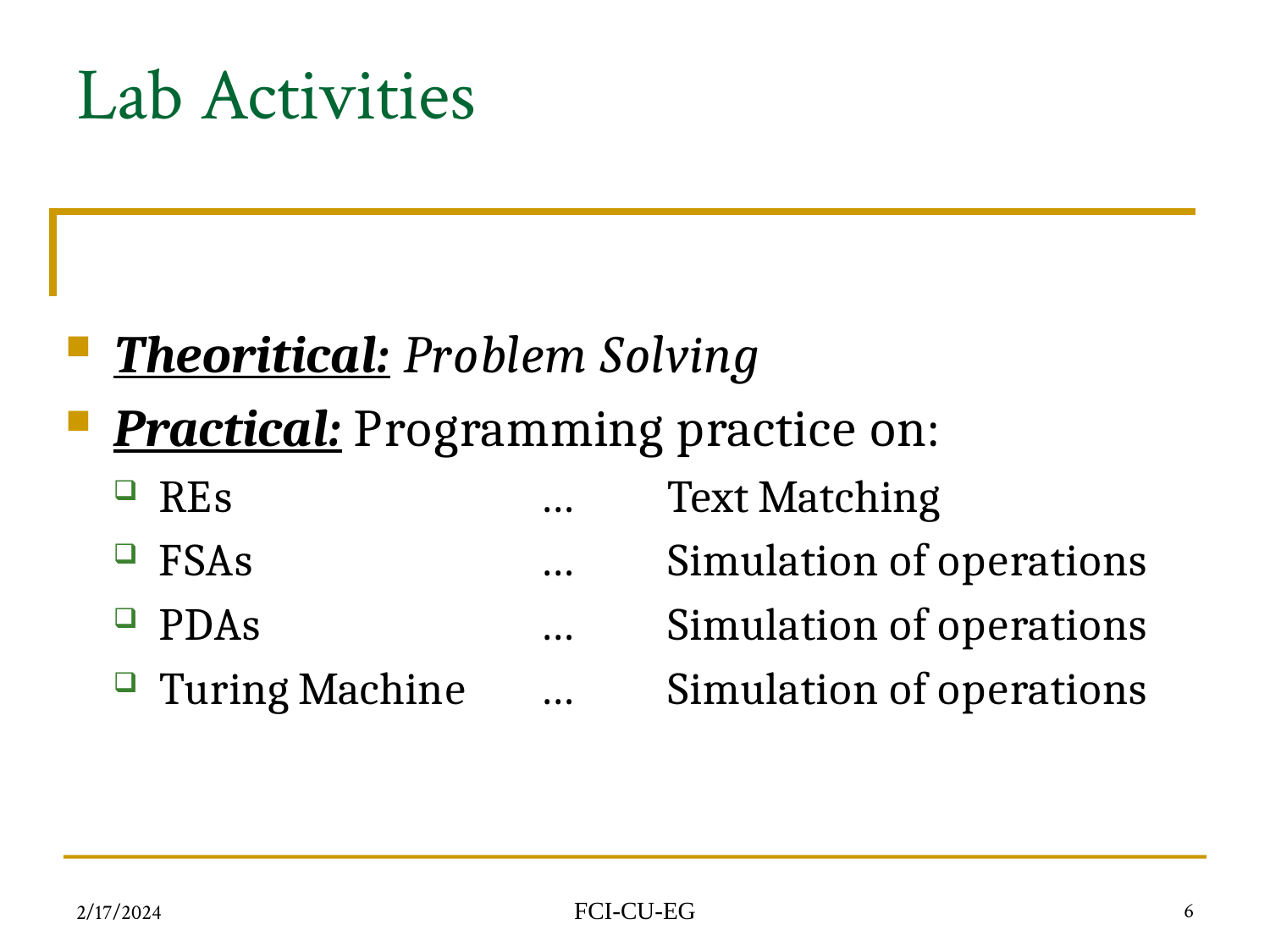

# Lab Activities
Theoritical: Problem Solving
Practical: Programming practice on:
REs			… 	Text Matching
FSAs			… 	Simulation of operations
PDAs			… 	Simulation of operations
Turing Machine	… 	Simulation of operations
2/17/2024
6
FCI-CU-EG